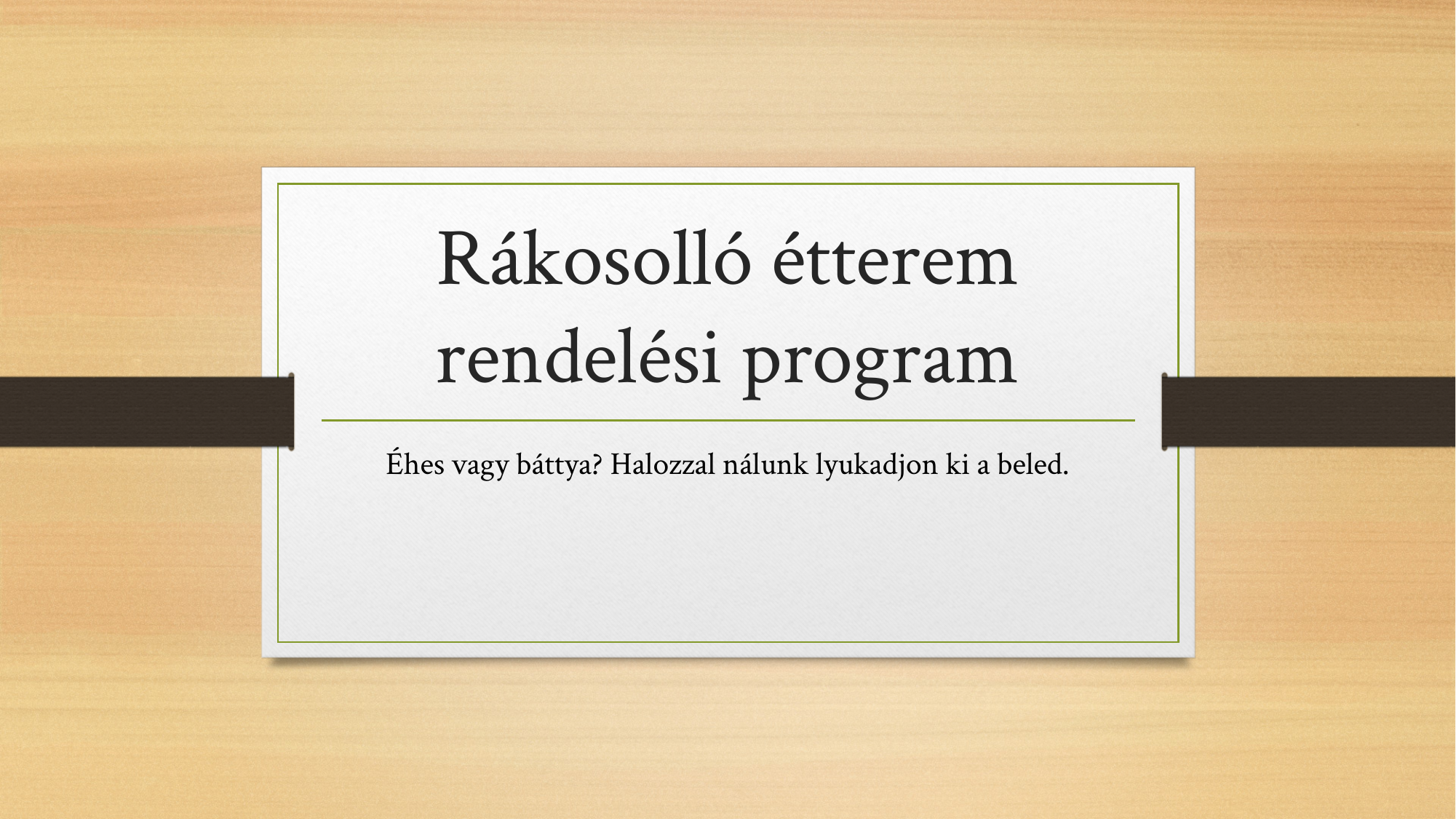

# Rákosolló étterem rendelési program
Éhes vagy báttya? Halozzal nálunk lyukadjon ki a beled.